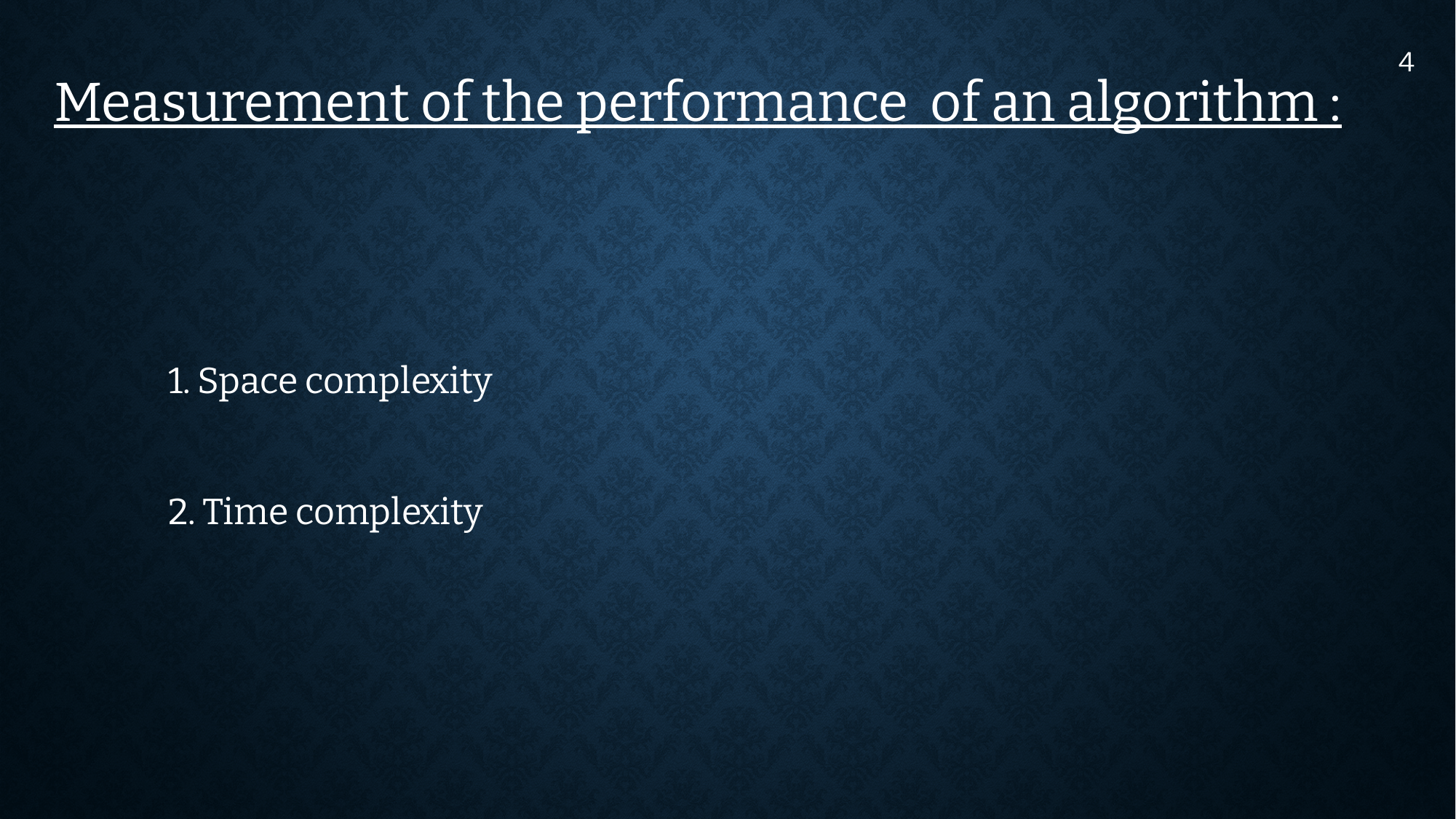

4
Measurement of the performance  of an algorithm :
1. Space complexity
2. Time complexity